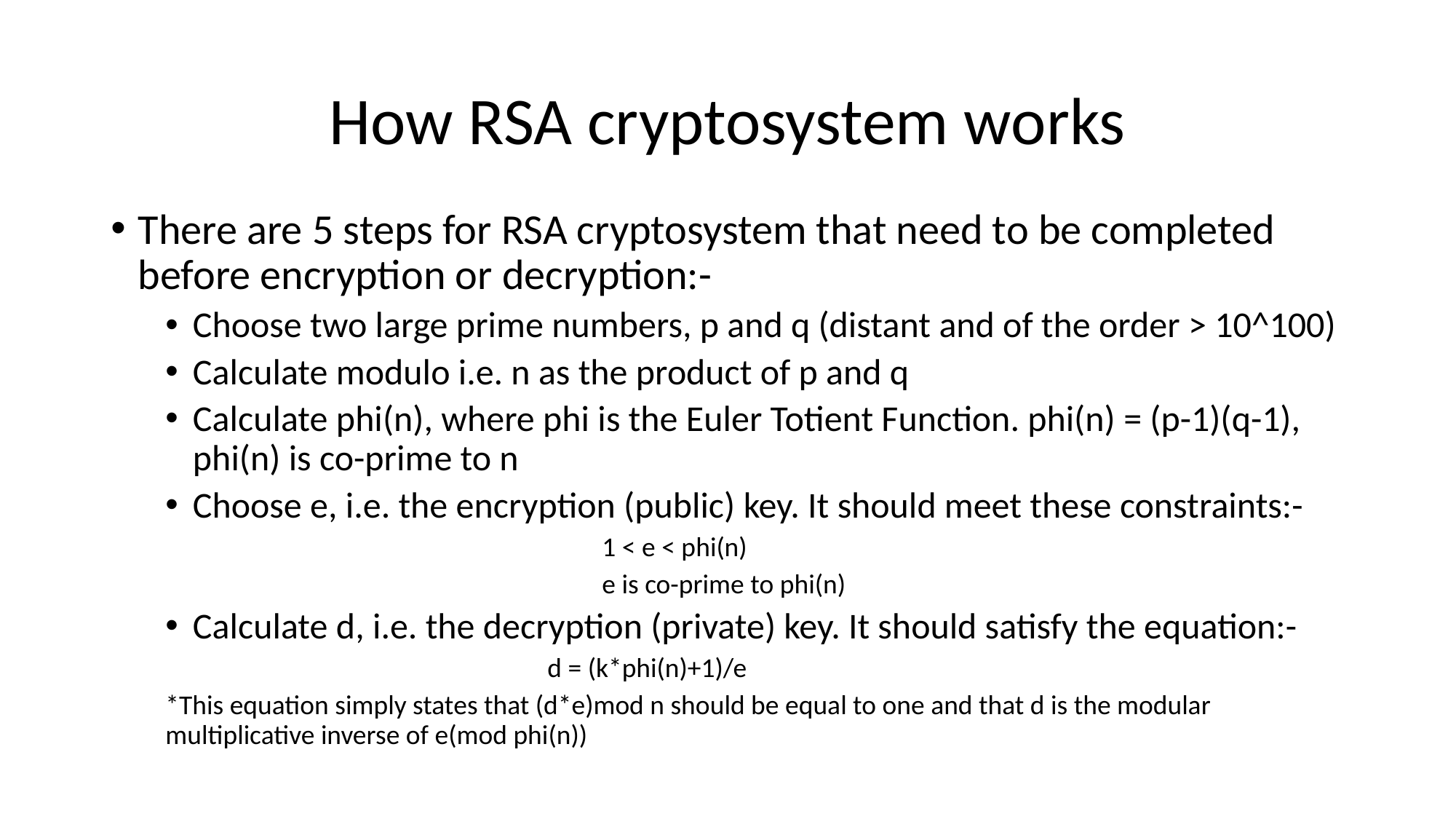

# How RSA cryptosystem works
There are 5 steps for RSA cryptosystem that need to be completed before encryption or decryption:-
Choose two large prime numbers, p and q (distant and of the order > 10^100)
Calculate modulo i.e. n as the product of p and q
Calculate phi(n), where phi is the Euler Totient Function. phi(n) = (p-1)(q-1), phi(n) is co-prime to n
Choose e, i.e. the encryption (public) key. It should meet these constraints:-
		1 < e < phi(n)
		e is co-prime to phi(n)
Calculate d, i.e. the decryption (private) key. It should satisfy the equation:-
d = (k*phi(n)+1)/e
*This equation simply states that (d*e)mod n should be equal to one and that d is the modular multiplicative inverse of e(mod phi(n))